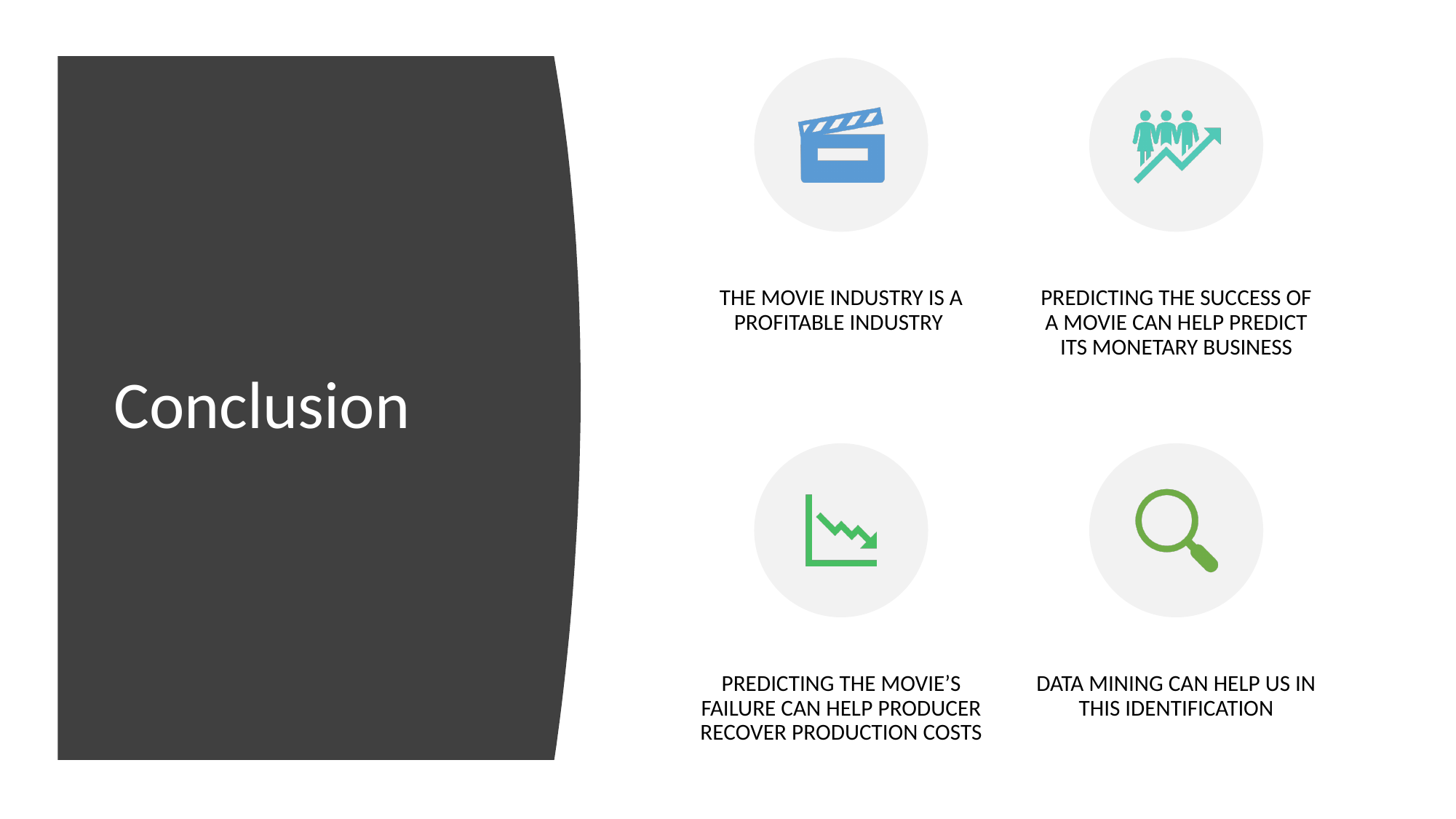

The movie industry is a profitable industry
Predicting the success of a movie can help predict its monetary business
Predicting the movie’s failure can help producer recover production costs
Data Mining can help us in this identification

# Conclusion